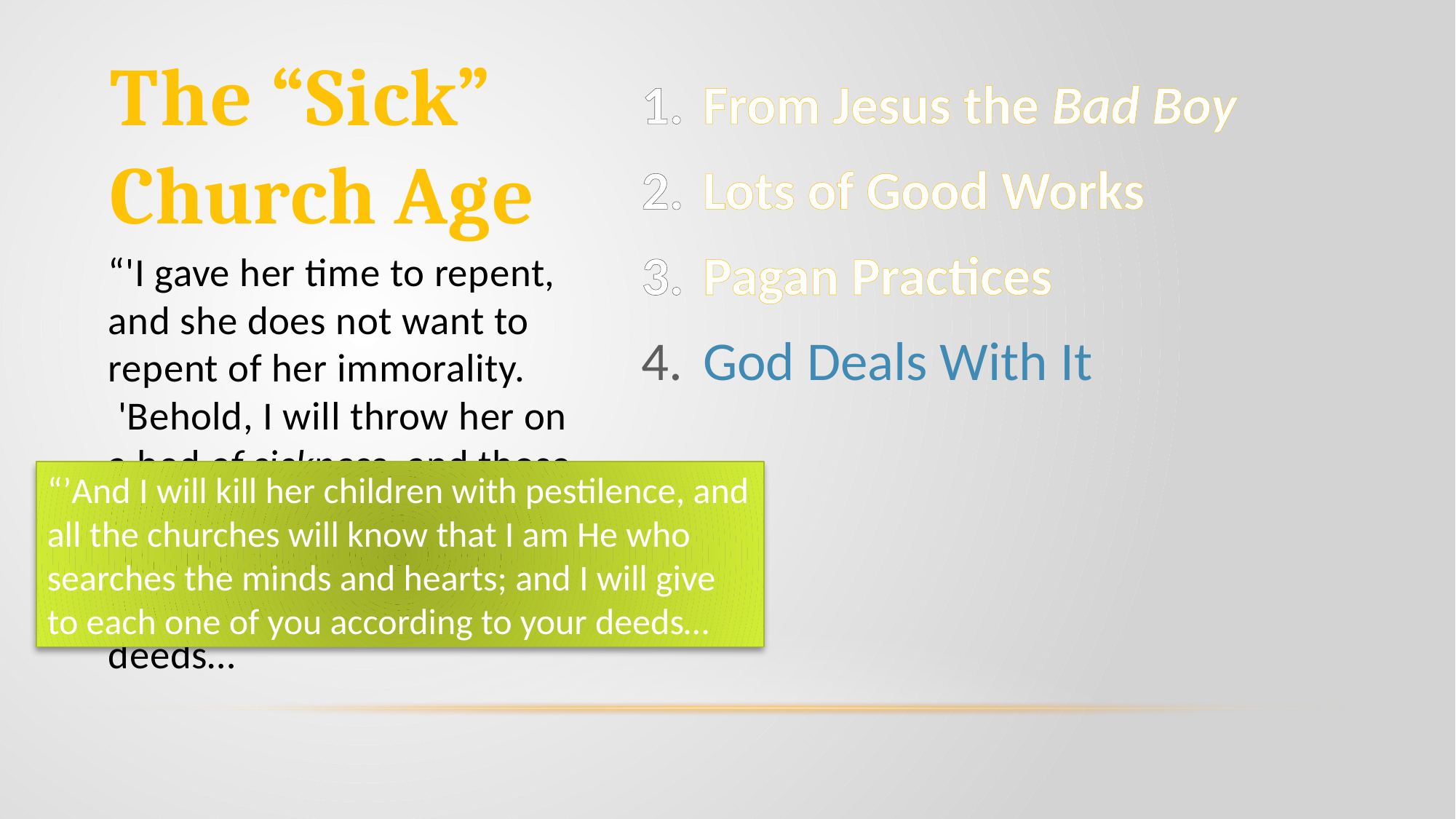

From Jesus the Bad Boy
Lots of Good Works
Pagan Practices
God Deals With It
# The “Sick” Church Age
“'I gave her time to repent, and she does not want to repent of her immorality.  'Behold, I will throw her on a bed of sickness, and those who commit adultery with her into great tribulation, unless they repent of her deeds…
“’And I will kill her children with pestilence, and all the churches will know that I am He who searches the minds and hearts; and I will give to each one of you according to your deeds…